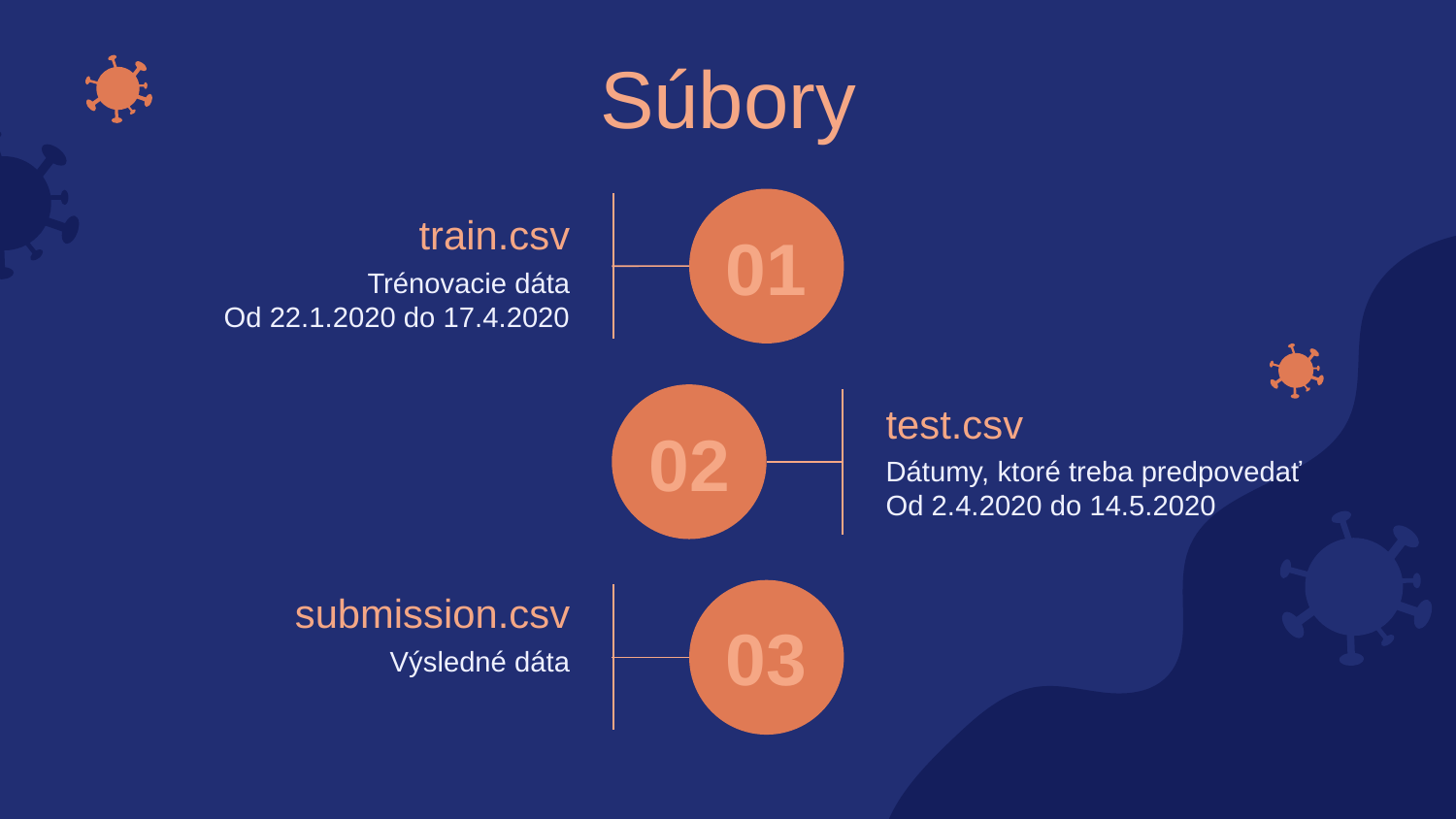

Súbory

train.csv
# 01
Trénovacie dáta
Od 22.1.2020 do 17.4.2020
test.csv

02
Dátumy, ktoré treba predpovedať
Od 2.4.2020 do 14.5.2020
submission.csv

03
Výsledné dáta